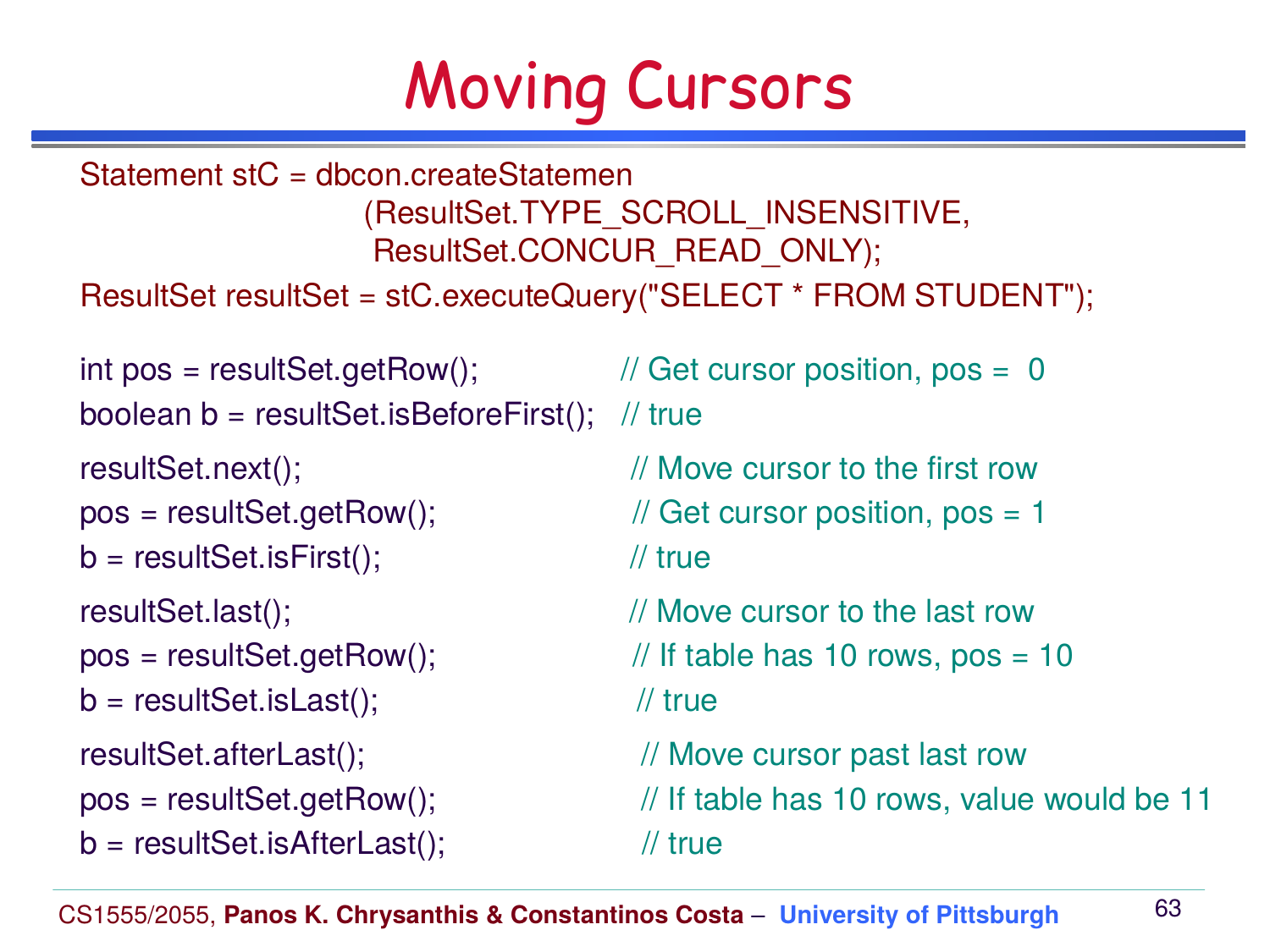

# Moving Cursors
    Statement stC = dbcon.createStatemen
                                    (ResultSet.TYPE_SCROLL_INSENSITIVE,
                                     ResultSet.CONCUR_READ_ONLY);
    ResultSet resultSet = stC.executeQuery("SELECT * FROM STUDENT");

    int pos = resultSet.getRow();                // Get cursor position, pos =  0
    boolean b = resultSet.isBeforeFirst();   // true

    resultSet.next();                                     // Move cursor to the first row
    pos = resultSet.getRow();                      // Get cursor position, pos = 1
    b = resultSet.isFirst();                            // true

    resultSet.last();                                      // Move cursor to the last row
    pos = resultSet.getRow();                      // If table has 10 rows, pos = 10
    b = resultSet.isLast();                             // true

    resultSet.afterLast();                               // Move cursor past last row
    pos = resultSet.getRow();                       // If table has 10 rows, value would be 11
    b = resultSet.isAfterLast();                      // true